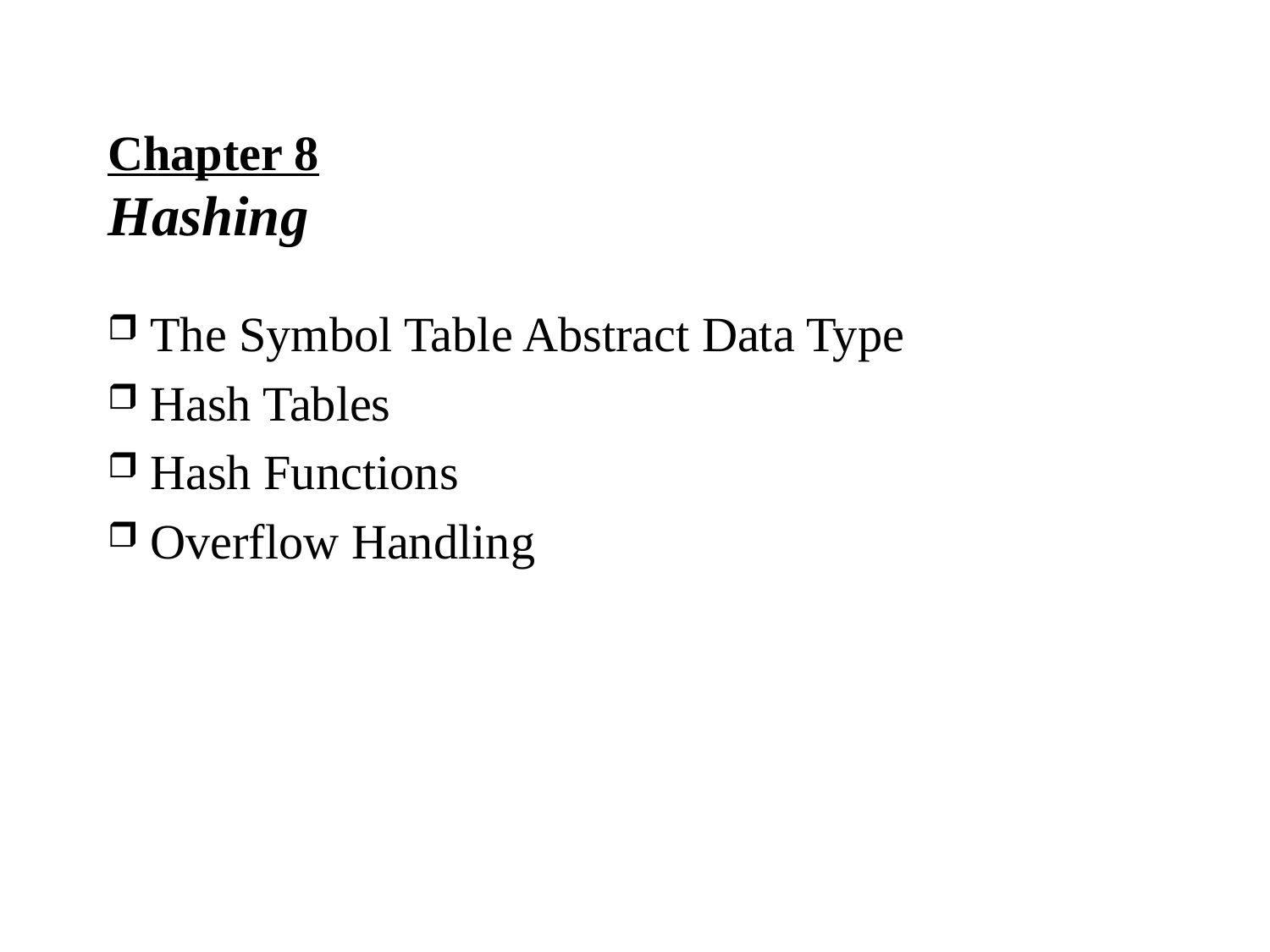

# Chapter 8
Hashing
 The Symbol Table Abstract Data Type
 Hash Tables
 Hash Functions
 Overflow Handling